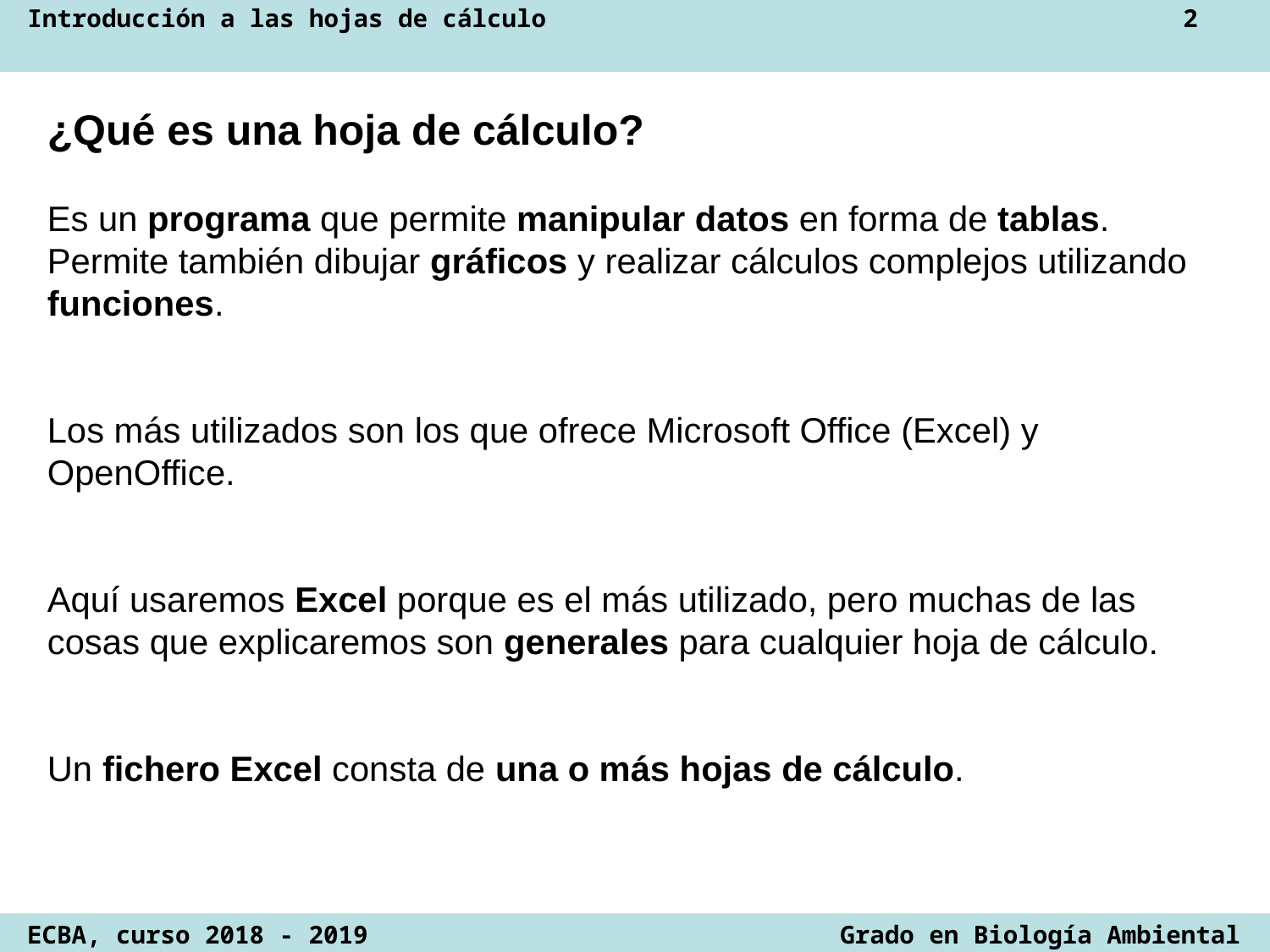

¿Qué es una hoja de cálculo?

Es un programa que permite manipular datos en forma de tablas. Permite también dibujar gráficos y realizar cálculos complejos utilizando funciones.

Los más utilizados son los que ofrece Microsoft Office (Excel) y OpenOffice.

Aquí usaremos Excel porque es el más utilizado, pero muchas de las cosas que explicaremos son generales para cualquier hoja de cálculo.

Un fichero Excel consta de una o más hojas de cálculo.